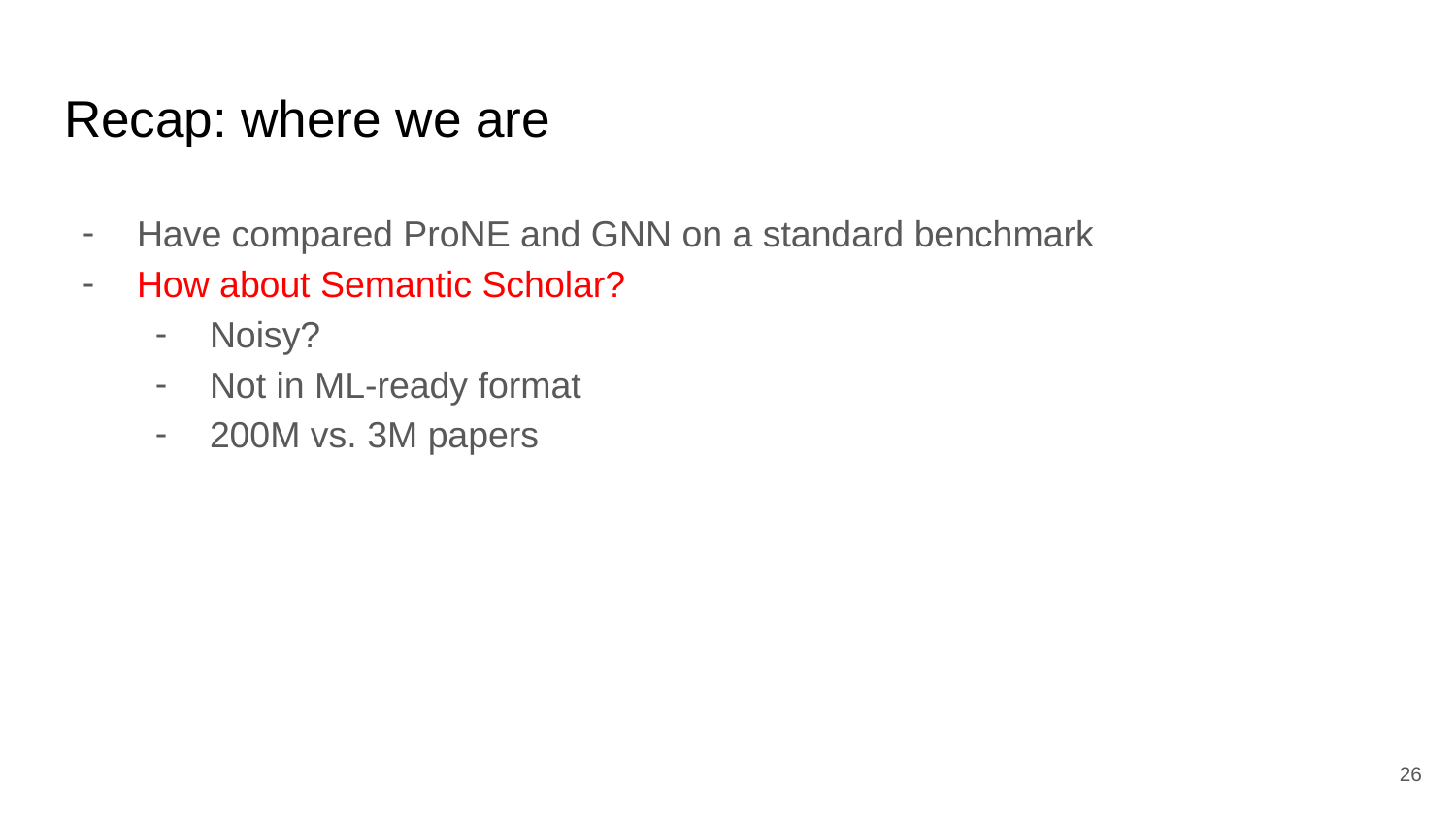

# Recap: where we are
Have compared ProNE and GNN on a standard benchmark
How about Semantic Scholar?
Noisy?
Not in ML-ready format
200M vs. 3M papers
26